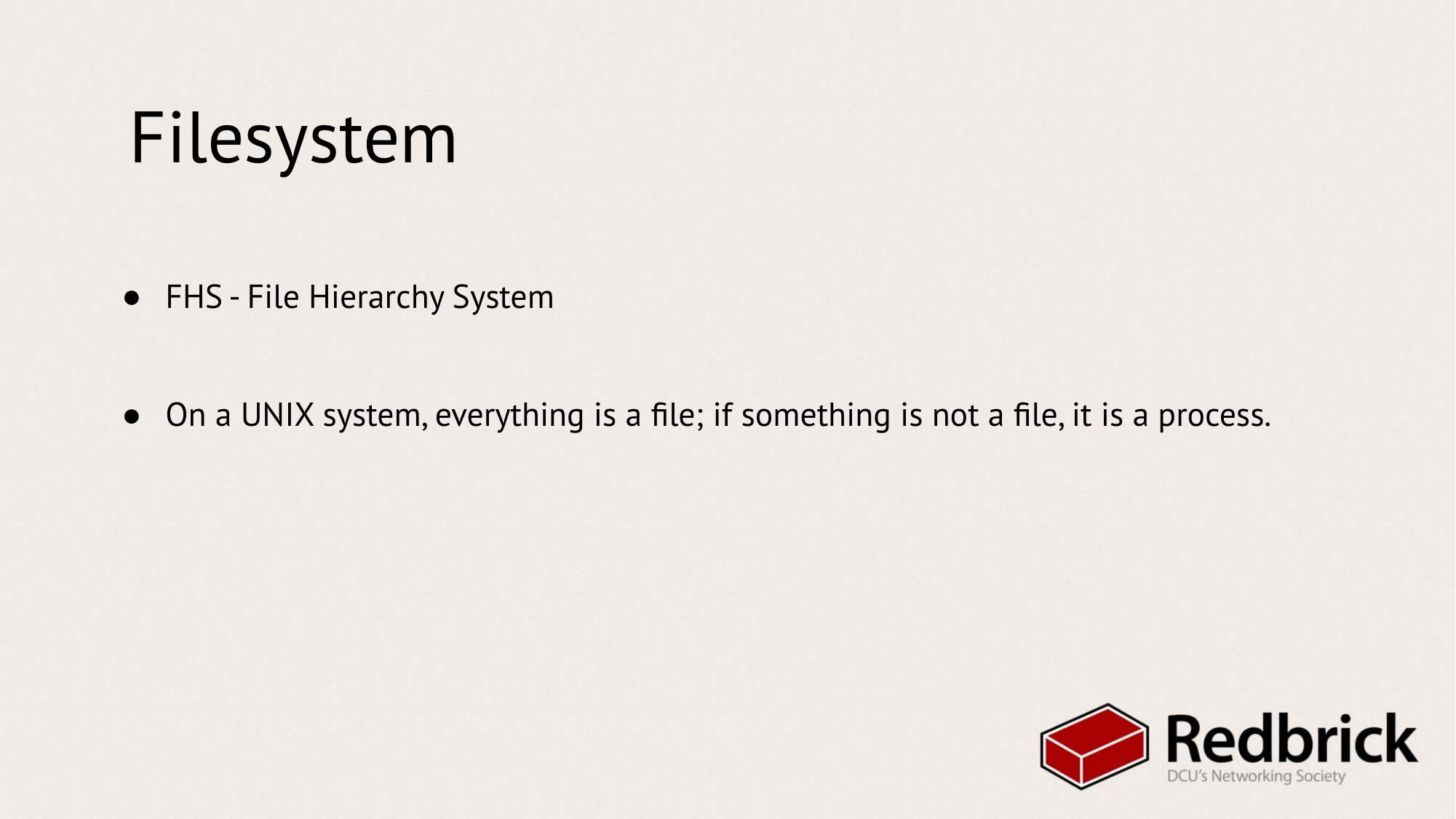

Filesystem
# FHS - File Hierarchy System
On a UNIX system, everything is a file; if something is not a file, it is a process.